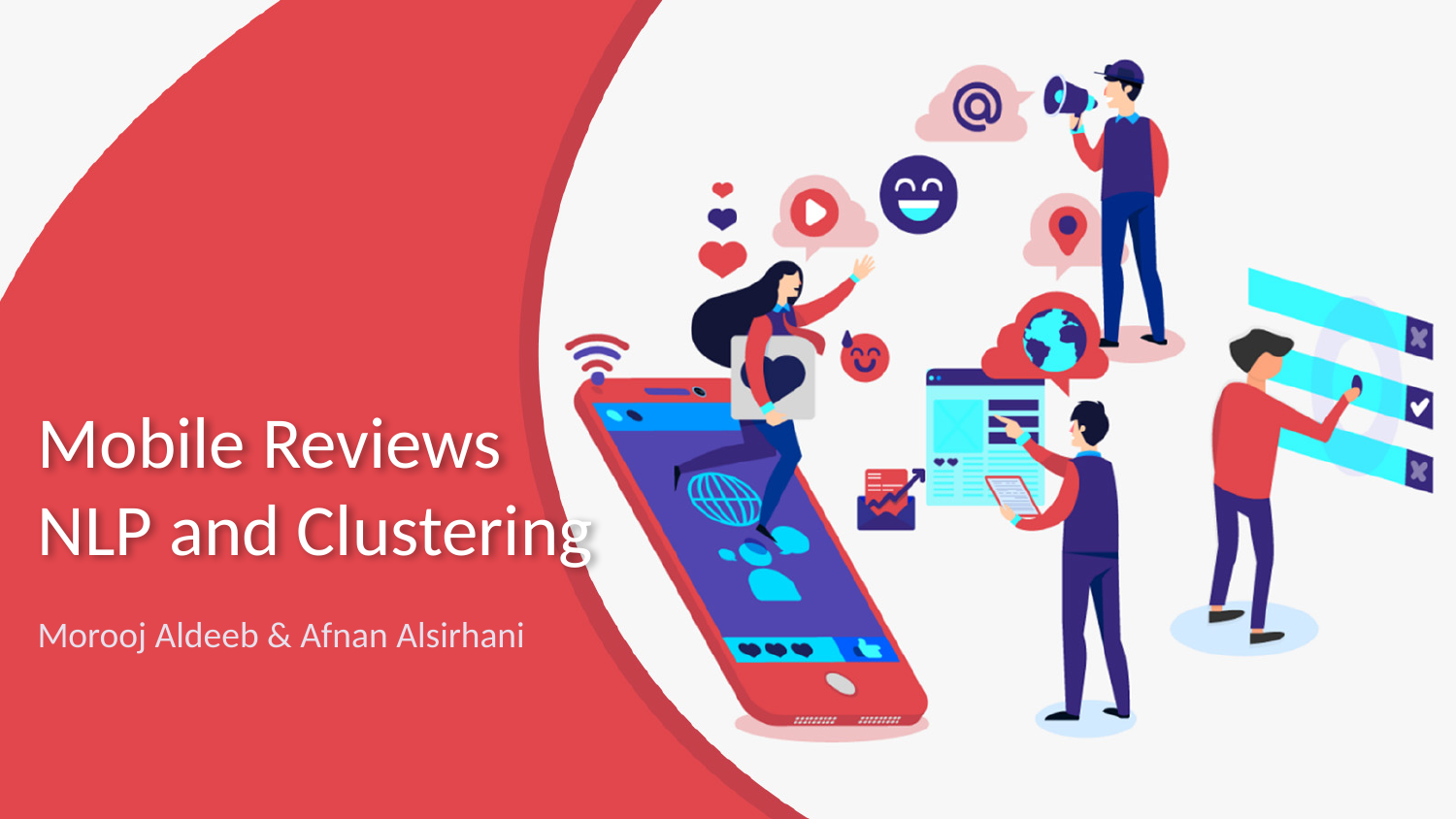

# Mobile Reviews NLP and Clustering
Morooj Aldeeb & Afnan Alsirhani